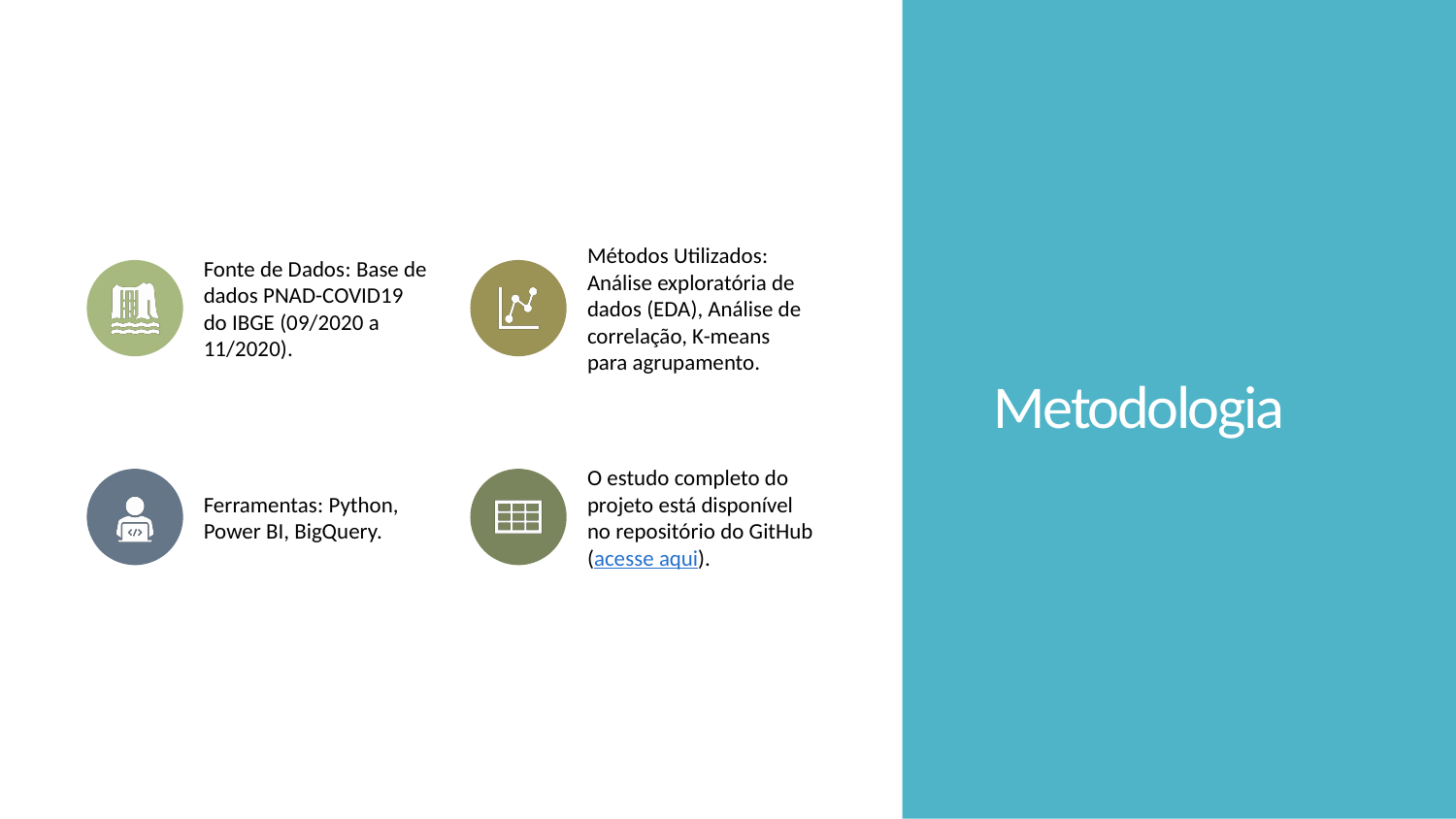

# Metodologia
Fonte de Dados: Base de dados PNAD-COVID19 do IBGE (09/2020 a 11/2020).
Métodos Utilizados: Análise exploratória de dados (EDA), Análise de correlação, K-means para agrupamento.
Ferramentas: Python, Power BI, BigQuery.
O estudo completo do projeto está disponível no repositório do GitHub (acesse aqui).